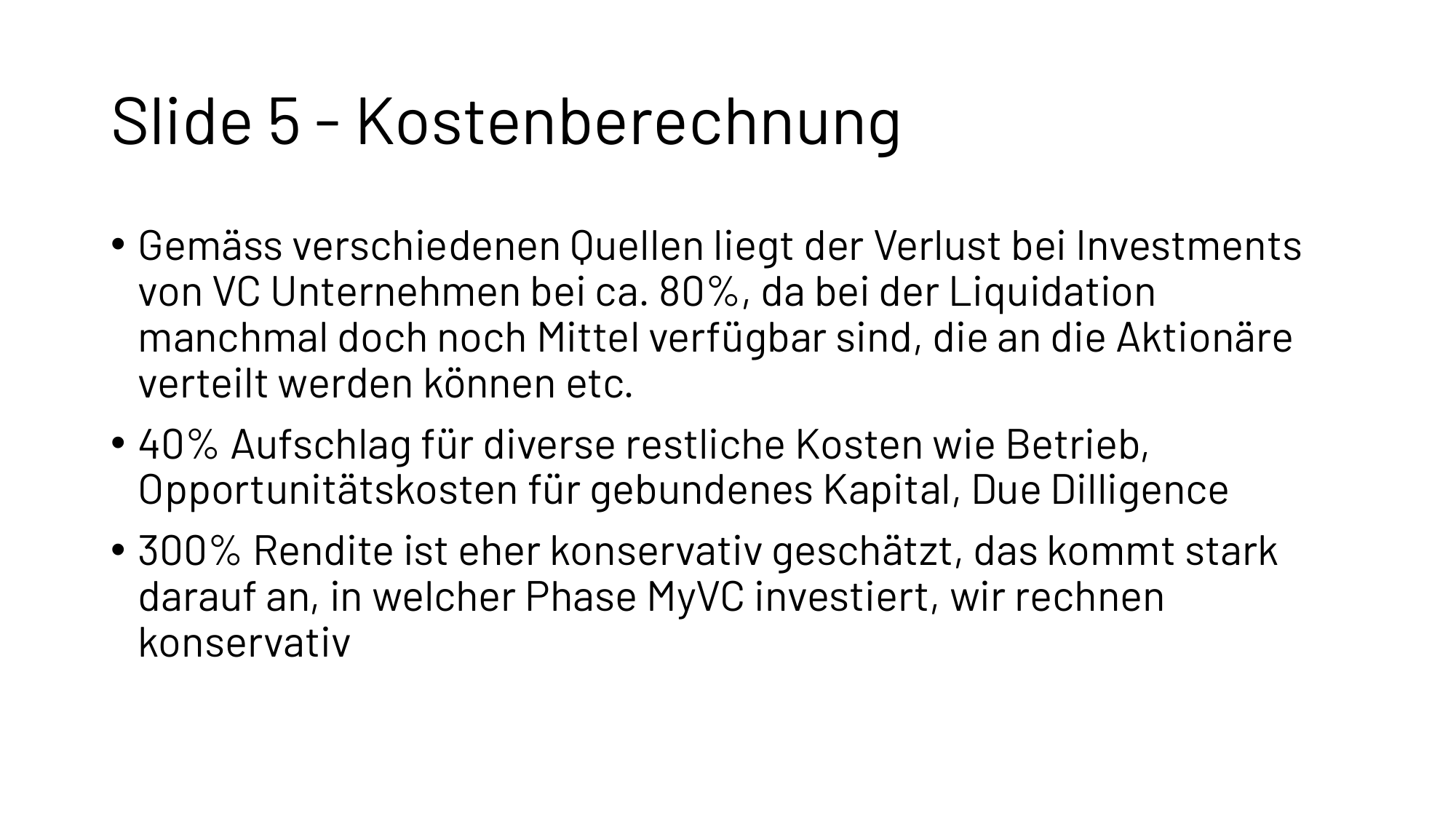

# Slide 5 - Kostenberechnung
Gemäss verschiedenen Quellen liegt der Verlust bei Investments von VC Unternehmen bei ca. 80%, da bei der Liquidation manchmal doch noch Mittel verfügbar sind, die an die Aktionäre verteilt werden können etc.
40% Aufschlag für diverse restliche Kosten wie Betrieb, Opportunitätskosten für gebundenes Kapital, Due Dilligence
300% Rendite ist eher konservativ geschätzt, das kommt stark darauf an, in welcher Phase MyVC investiert, wir rechnen konservativ